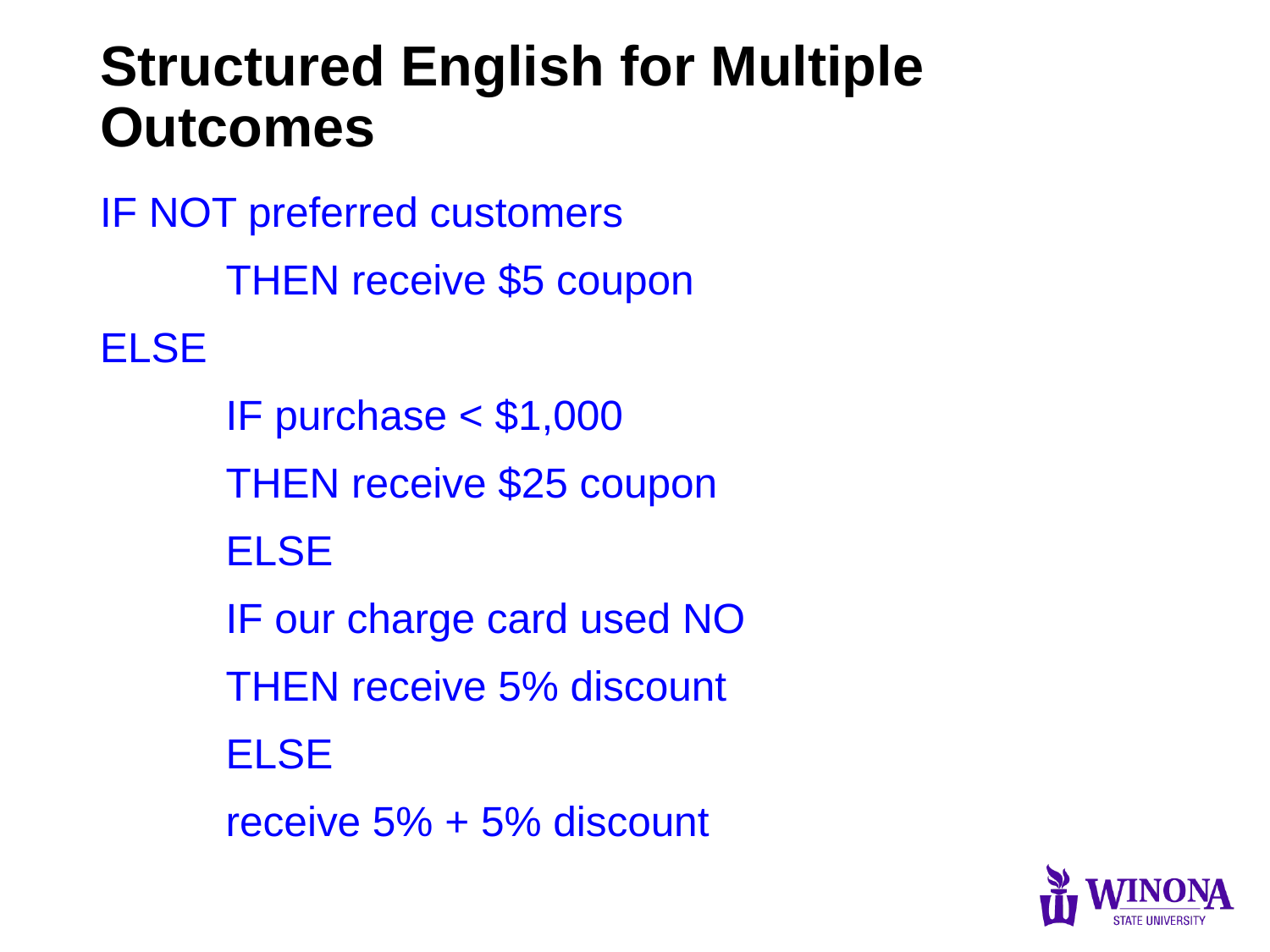

# Structured English for Multiple Outcomes
IF NOT preferred customers
	THEN receive $5 coupon
ELSE
	IF purchase < $1,000
		THEN receive $25 coupon
	ELSE
		IF our charge card used NO
			THEN receive 5% discount
		ELSE
			receive 5% + 5% discount